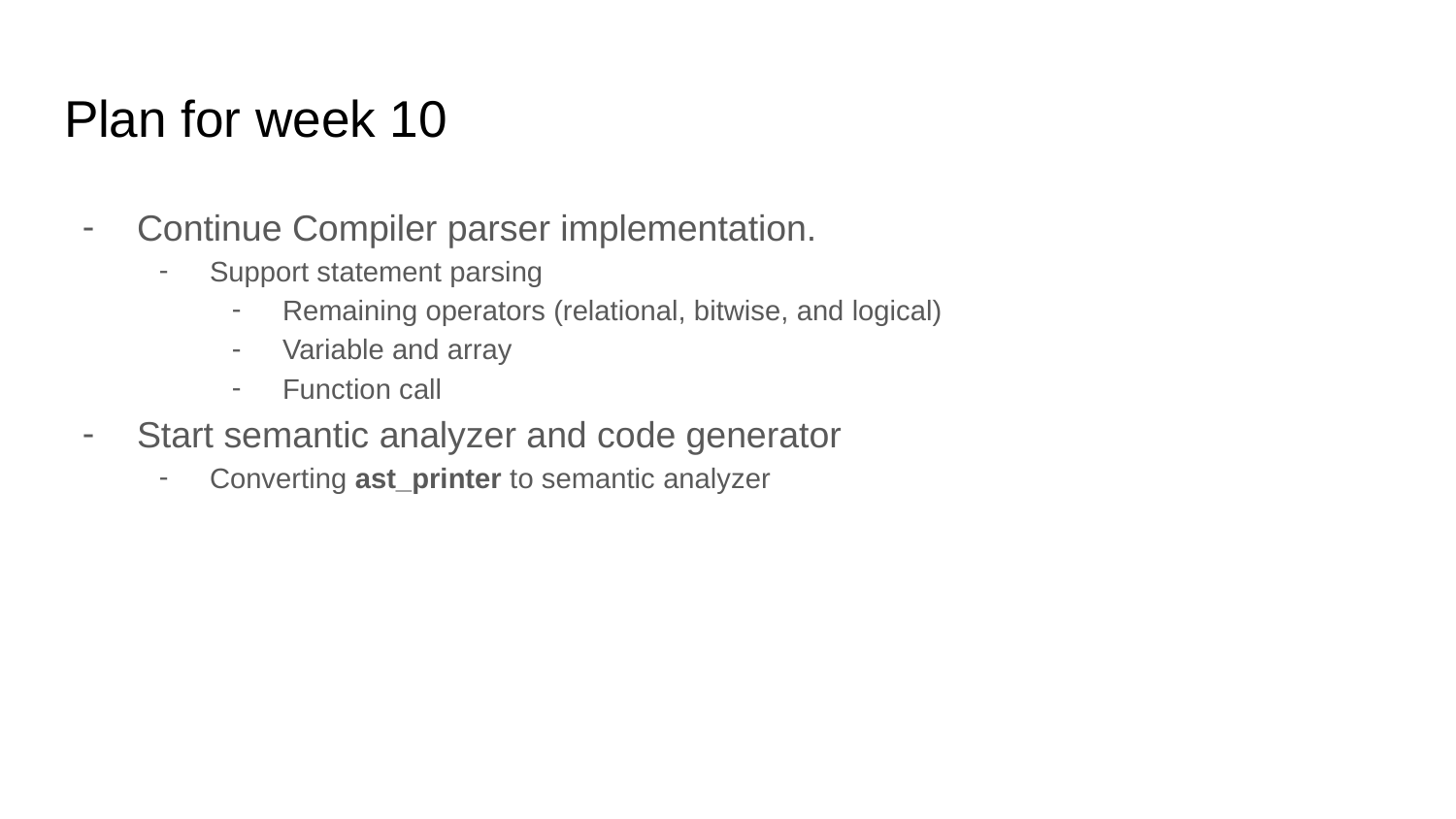

# Plan for week 10
Continue Compiler parser implementation.
Support statement parsing
Remaining operators (relational, bitwise, and logical)
Variable and array
Function call
Start semantic analyzer and code generator
Converting ast_printer to semantic analyzer